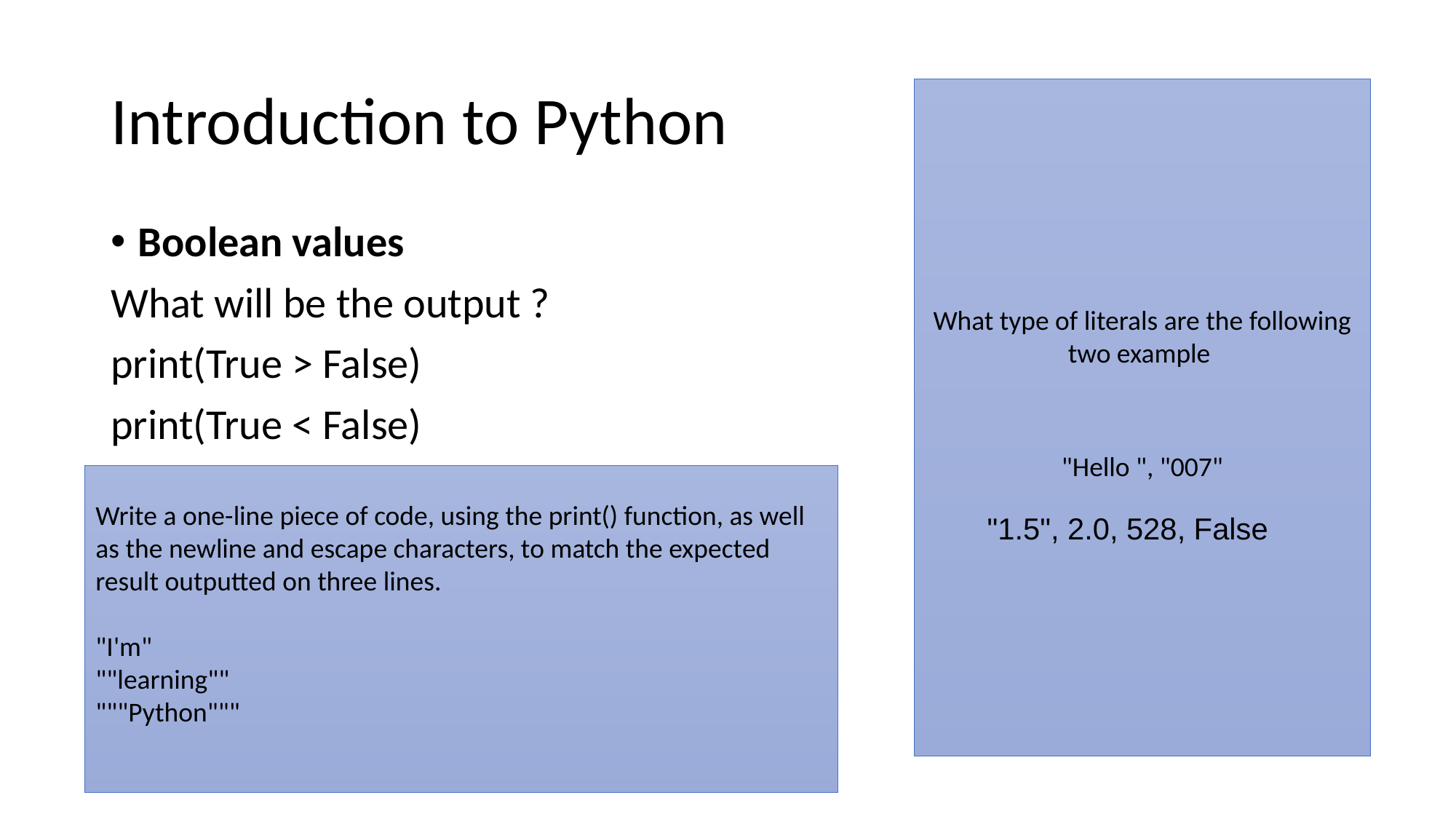

# Introduction to Python
What type of literals are the following two example

Boolean values
What will be the output ?
print(True > False)
print(True < False)
"Hello ", "007"
Write a one-line piece of code, using the print() function, as well as the newline and escape characters, to match the expected result outputted on three lines.

"I'm"
""learning""
"""Python"""

"1.5", 2.0, 528, False